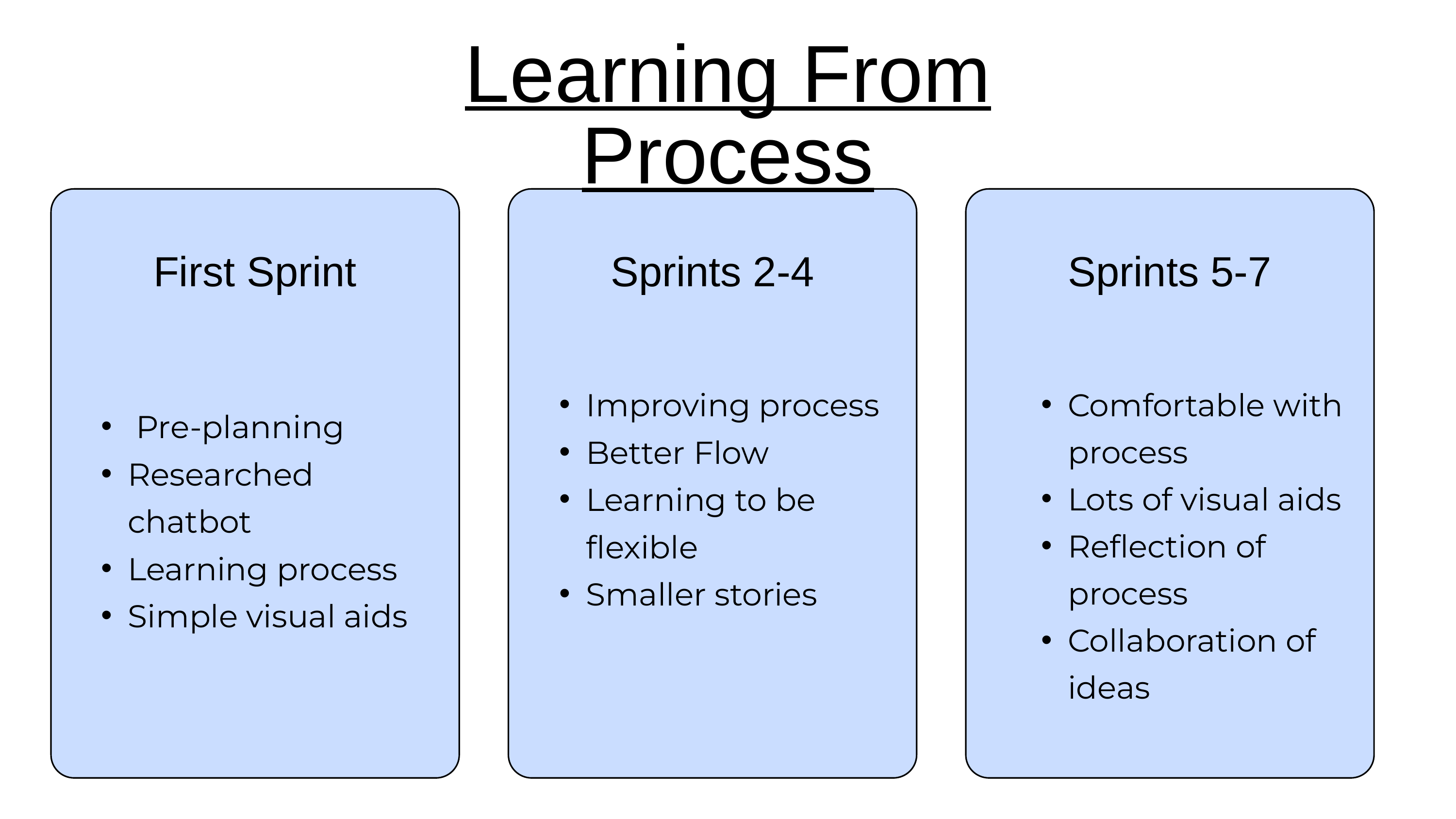

Learning From Process

First Sprint
Sprints 2-4
Sprints 5-7
Improving process
Better Flow
Learning to be flexible
Smaller stories
Comfortable with process
Lots of visual aids
Reflection of process
Collaboration of ideas
 Pre-planning
Researched chatbot
Learning process
Simple visual aids